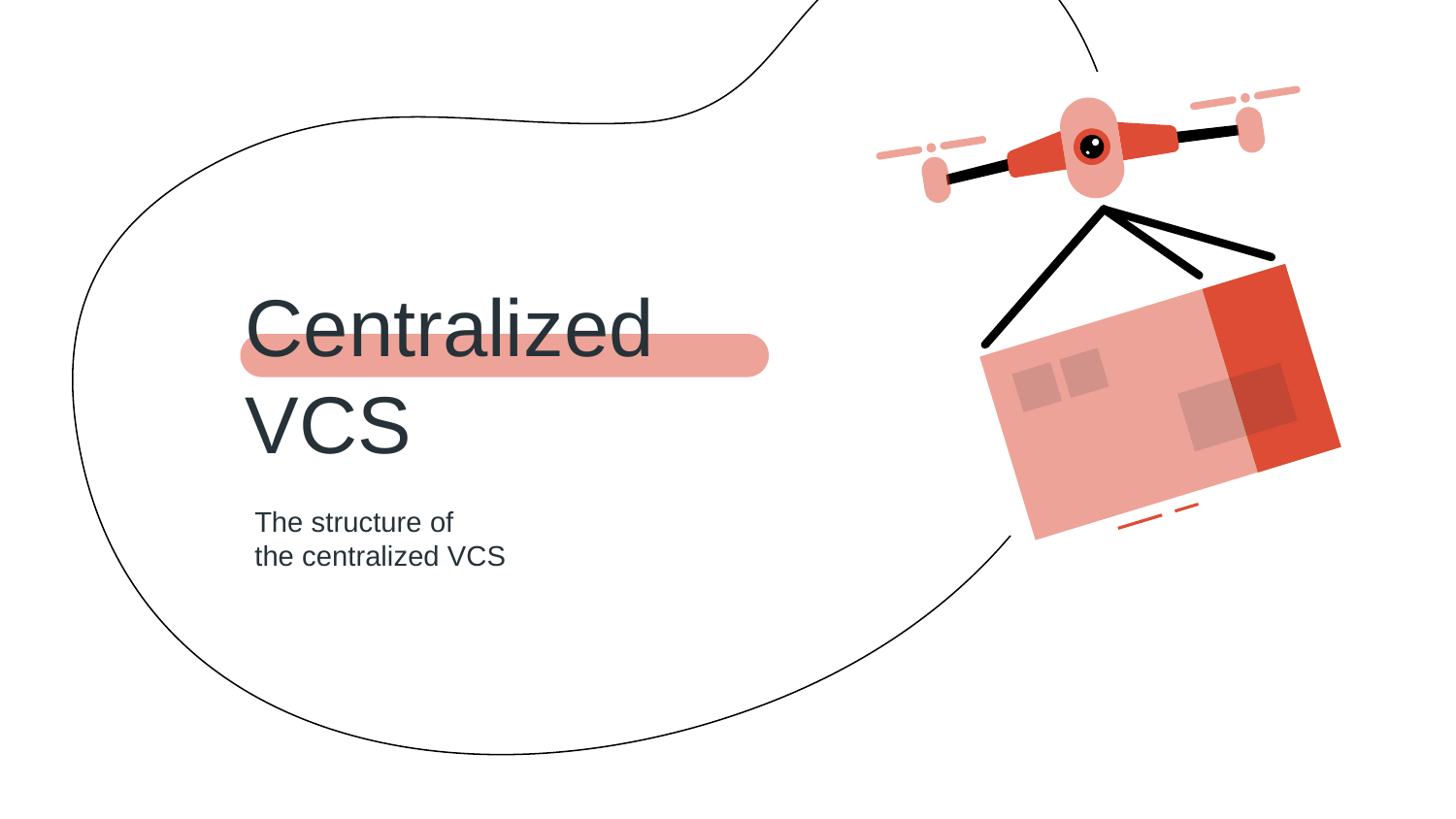

Centralized VCS

The structure of
the centralized VCS